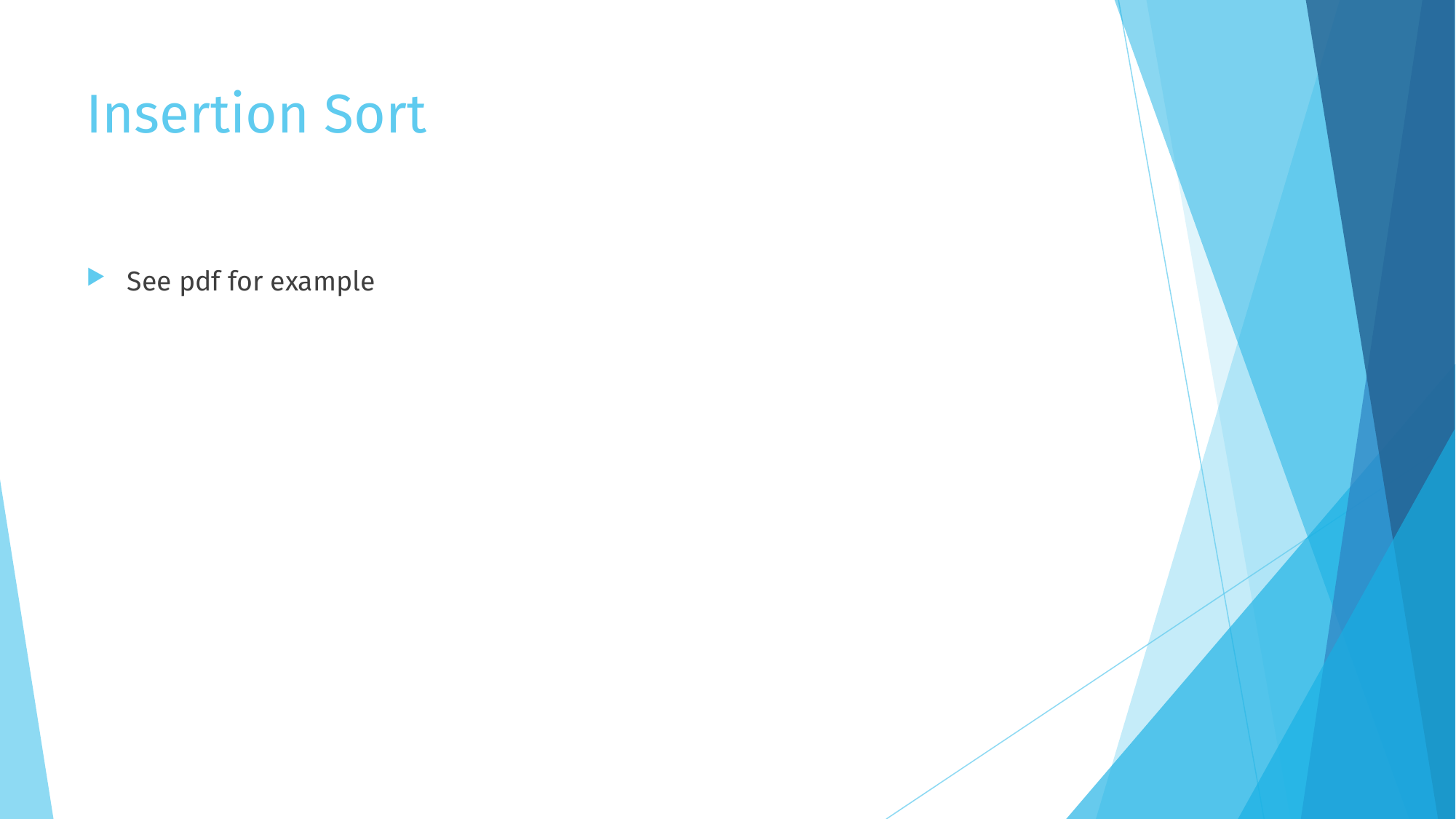

# Insertion Sort
See pdf for example